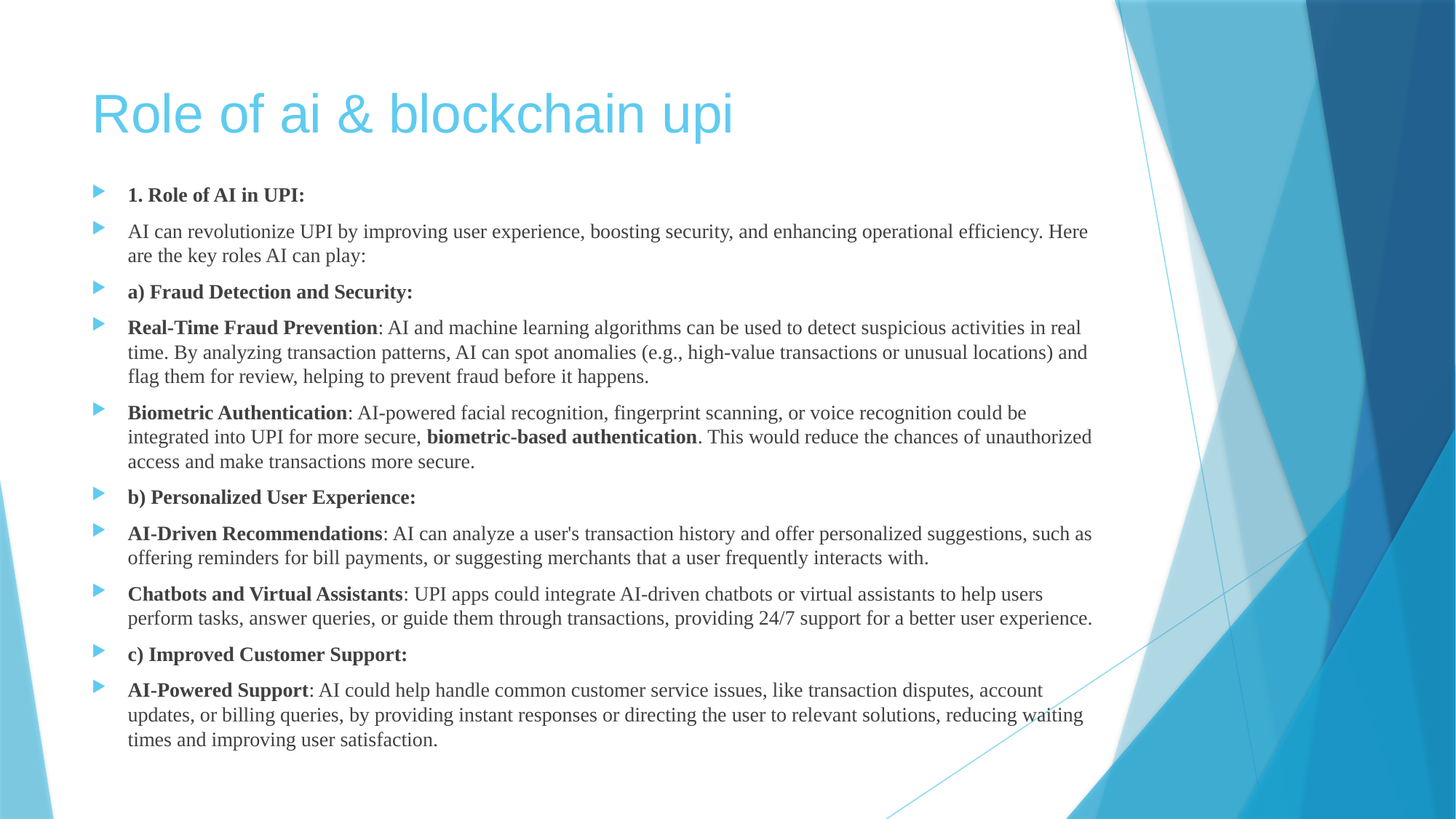

# Role of ai & blockchain upi
1. Role of AI in UPI:
AI can revolutionize UPI by improving user experience, boosting security, and enhancing operational efficiency. Here are the key roles AI can play:
a) Fraud Detection and Security:
Real-Time Fraud Prevention: AI and machine learning algorithms can be used to detect suspicious activities in real time. By analyzing transaction patterns, AI can spot anomalies (e.g., high-value transactions or unusual locations) and flag them for review, helping to prevent fraud before it happens.
Biometric Authentication: AI-powered facial recognition, fingerprint scanning, or voice recognition could be integrated into UPI for more secure, biometric-based authentication. This would reduce the chances of unauthorized access and make transactions more secure.
b) Personalized User Experience:
AI-Driven Recommendations: AI can analyze a user's transaction history and offer personalized suggestions, such as offering reminders for bill payments, or suggesting merchants that a user frequently interacts with.
Chatbots and Virtual Assistants: UPI apps could integrate AI-driven chatbots or virtual assistants to help users perform tasks, answer queries, or guide them through transactions, providing 24/7 support for a better user experience.
c) Improved Customer Support:
AI-Powered Support: AI could help handle common customer service issues, like transaction disputes, account updates, or billing queries, by providing instant responses or directing the user to relevant solutions, reducing waiting times and improving user satisfaction.